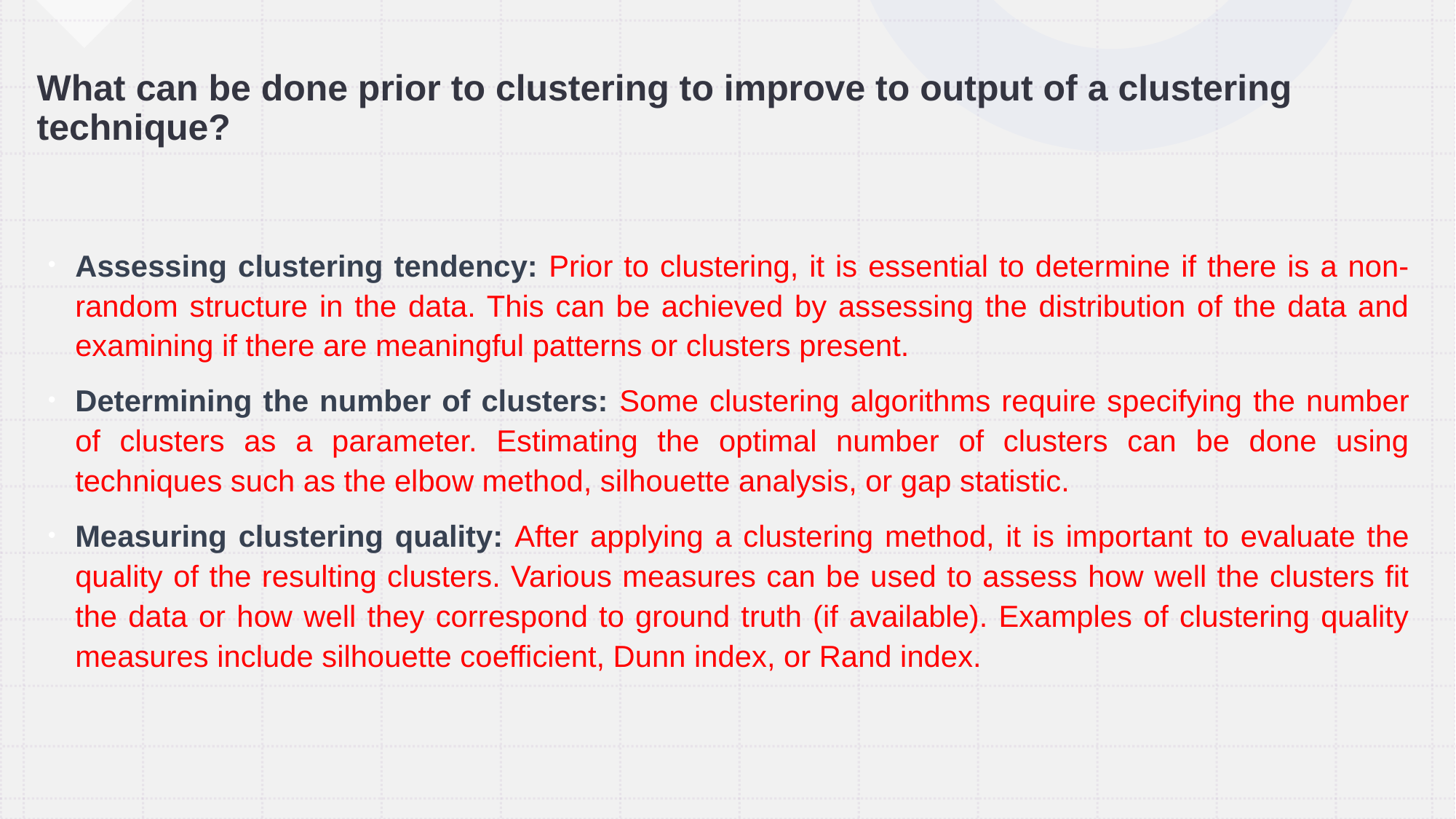

# What can be done prior to clustering to improve to output of a clustering technique?
Assessing clustering tendency: Prior to clustering, it is essential to determine if there is a non-random structure in the data. This can be achieved by assessing the distribution of the data and examining if there are meaningful patterns or clusters present.
Determining the number of clusters: Some clustering algorithms require specifying the number of clusters as a parameter. Estimating the optimal number of clusters can be done using techniques such as the elbow method, silhouette analysis, or gap statistic.
Measuring clustering quality: After applying a clustering method, it is important to evaluate the quality of the resulting clusters. Various measures can be used to assess how well the clusters fit the data or how well they correspond to ground truth (if available). Examples of clustering quality measures include silhouette coefficient, Dunn index, or Rand index.